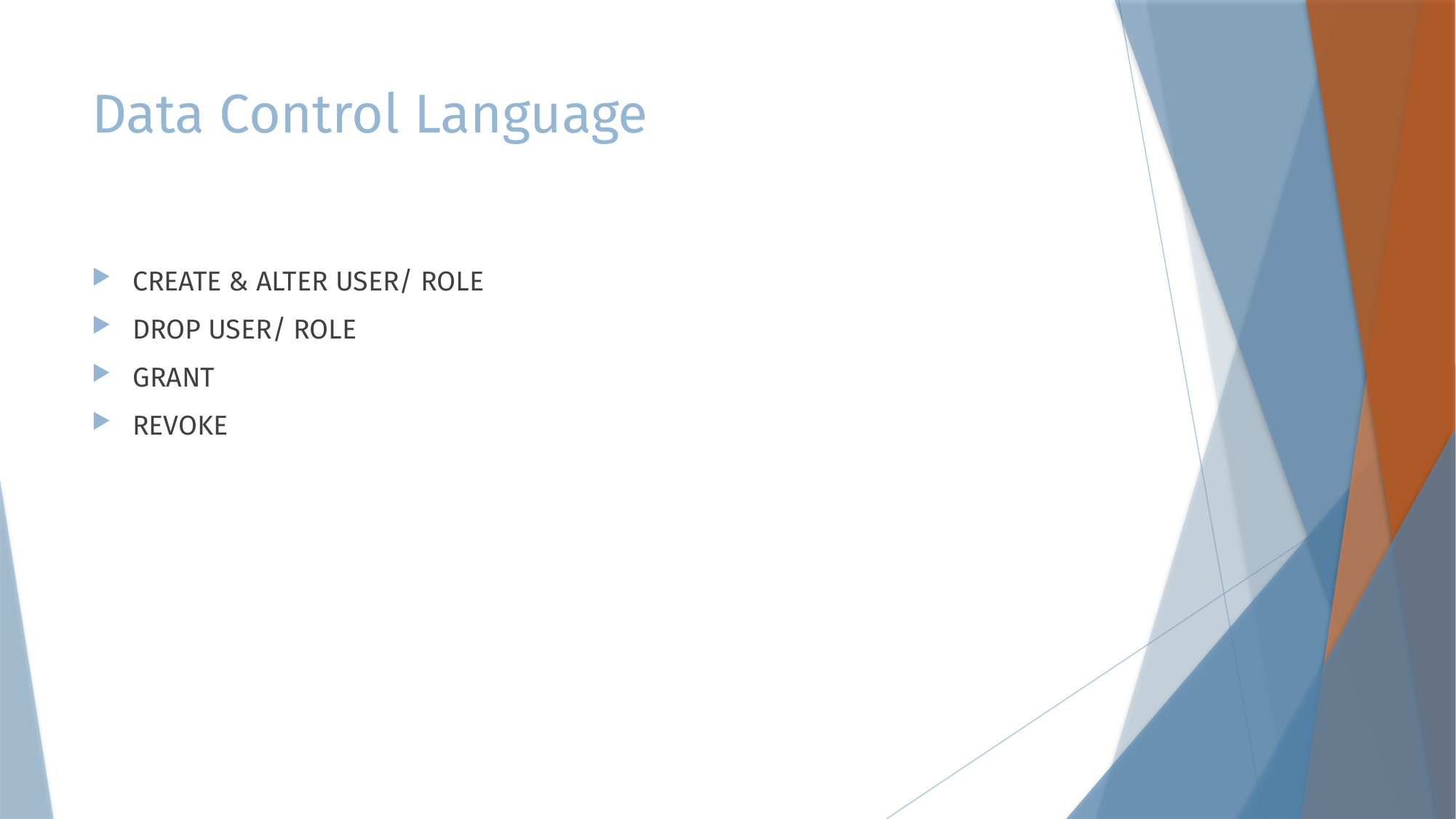

# Data Control Language
CREATE & ALTER USER/ ROLE
DROP USER/ ROLE
GRANT
REVOKE